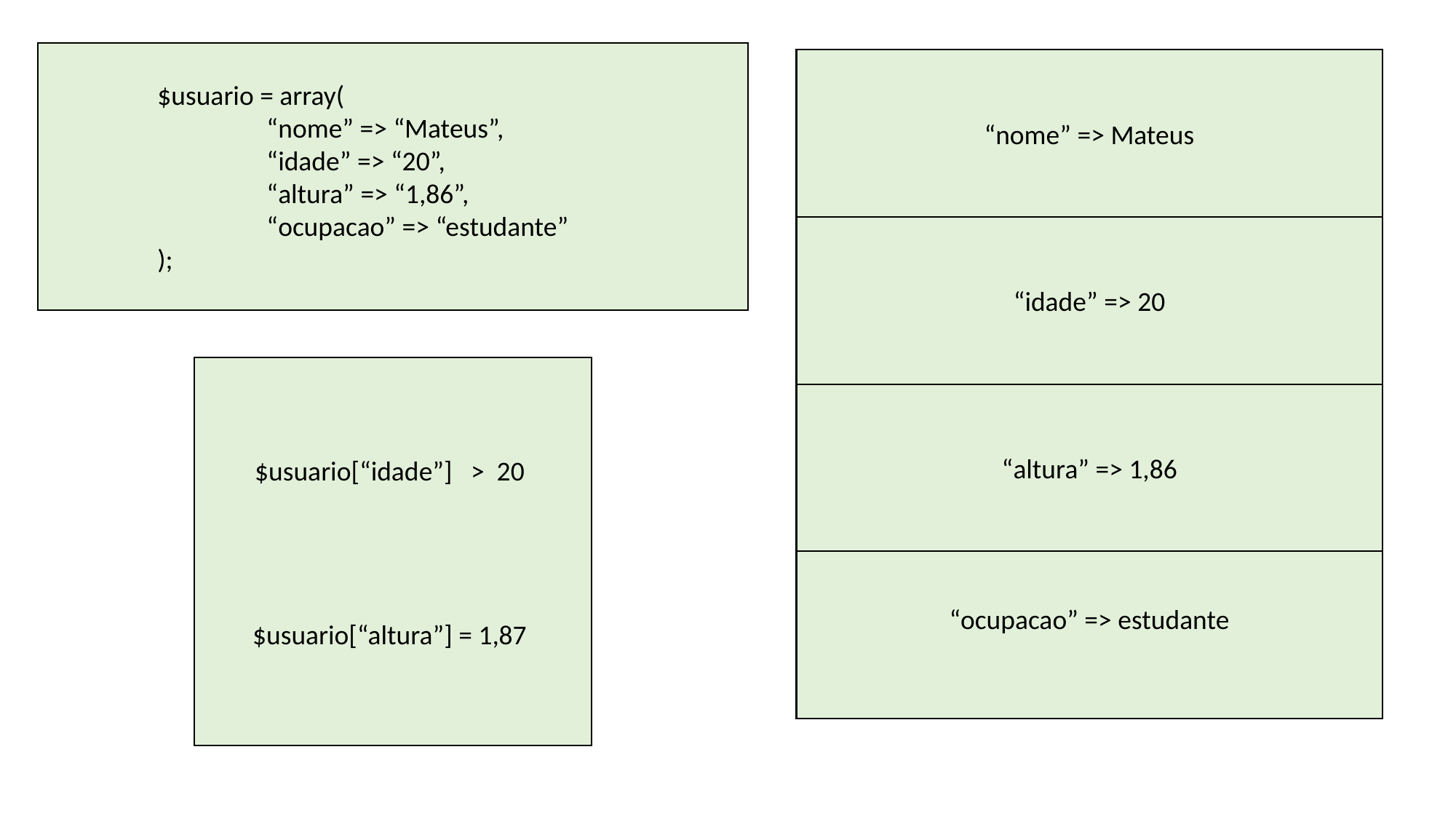

$usuario = array(
		“nome” => “Mateus”,
		“idade” => “20”,
		“altura” => “1,86”,
		“ocupacao” => “estudante”
	);
“nome” => Mateus
“idade” => 20
$usuario[“idade”]   >  20

$usuario[“altura”] = 1,87
“altura” => 1,86
“ocupacao” => estudante